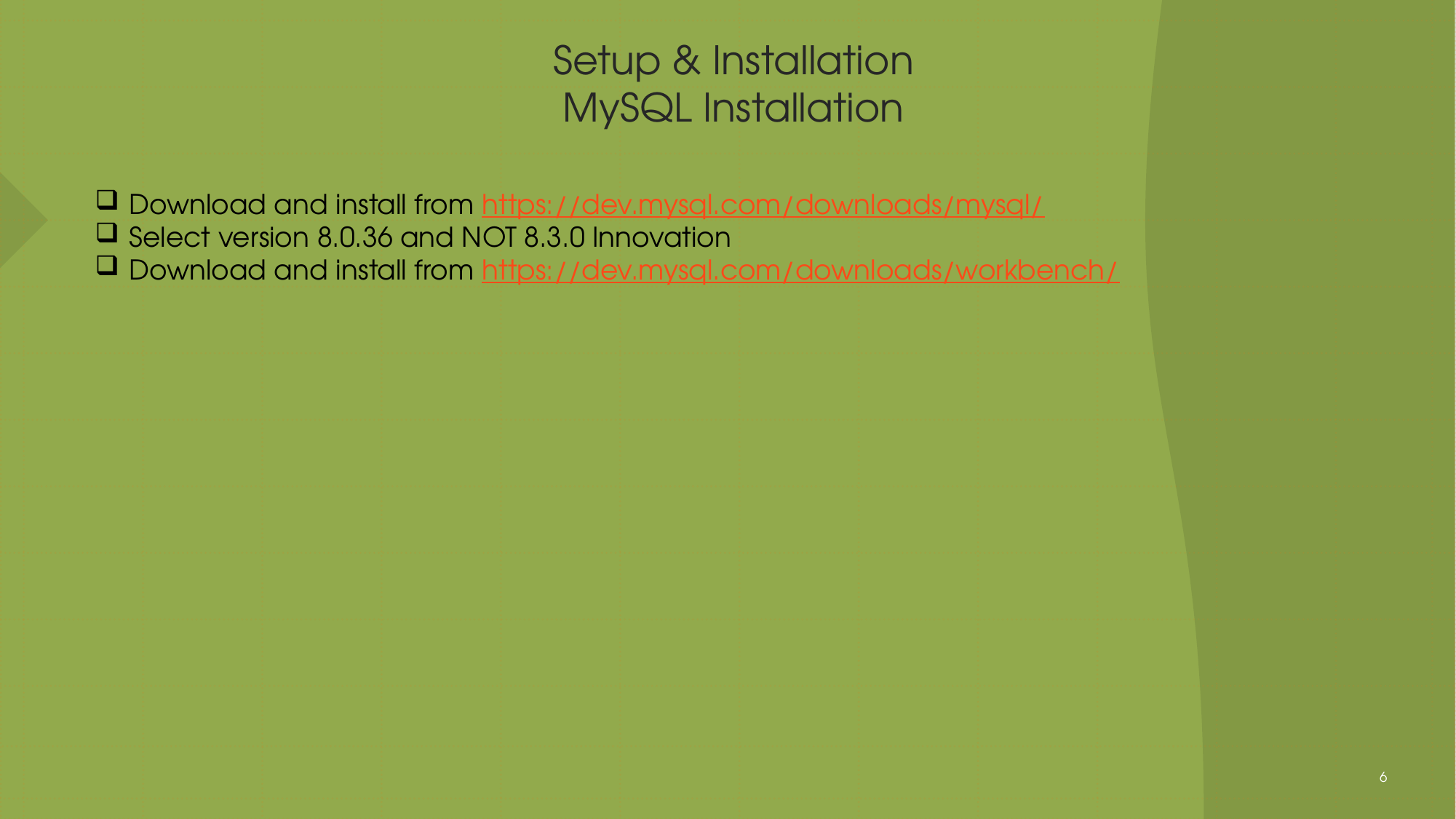

# Setup & Installation MySQL Installation
Download and install from https://dev.mysql.com/downloads/mysql/
Select version 8.0.36 and NOT 8.3.0 Innovation
Download and install from https://dev.mysql.com/downloads/workbench/

6